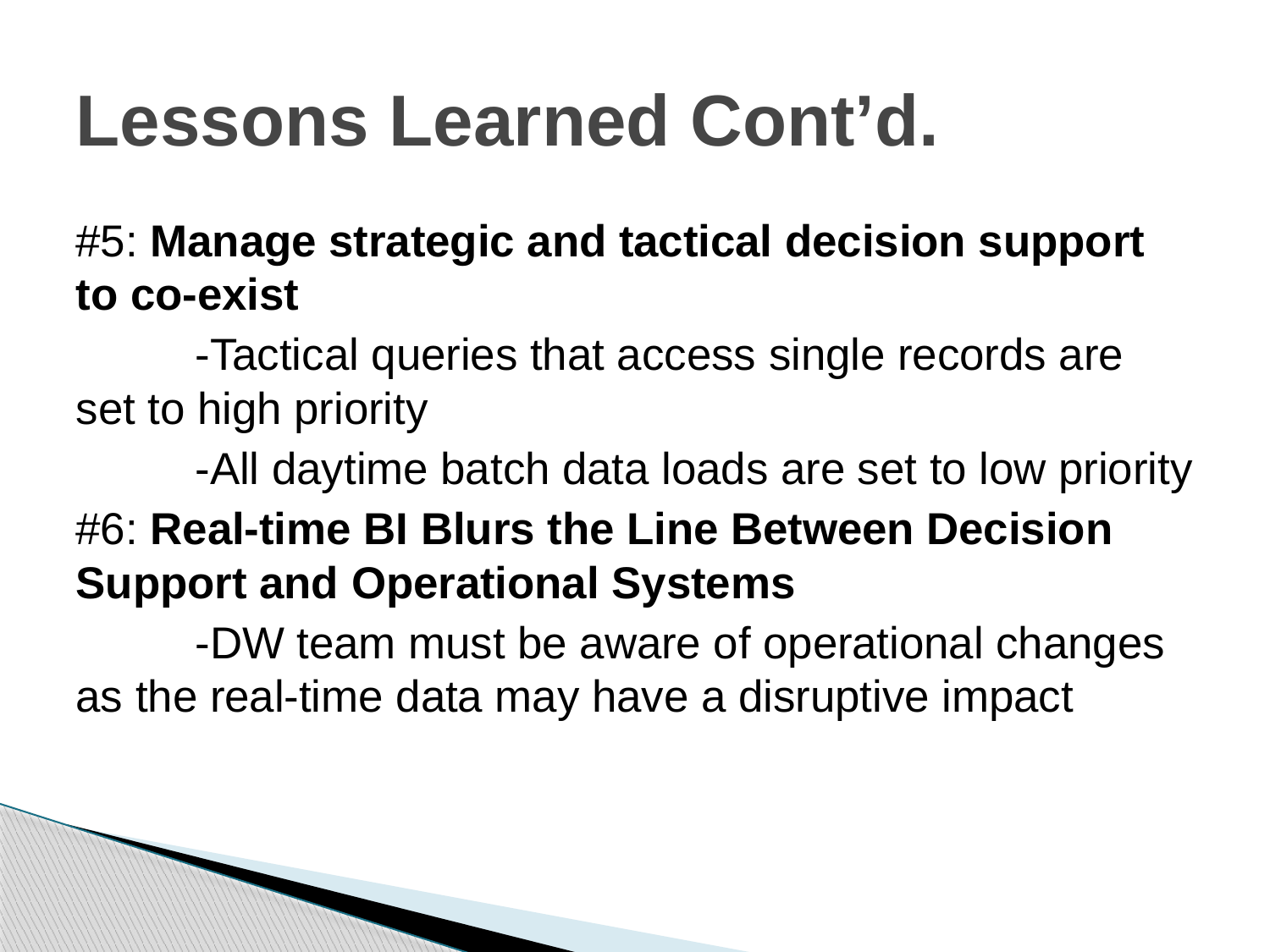

# Lessons Learned Cont’d.
#5: Manage strategic and tactical decision support to co-exist
	-Tactical queries that access single records are set to high priority
	-All daytime batch data loads are set to low priority
#6: Real-time BI Blurs the Line Between Decision Support and Operational Systems
	-DW team must be aware of operational changes as the real-time data may have a disruptive impact